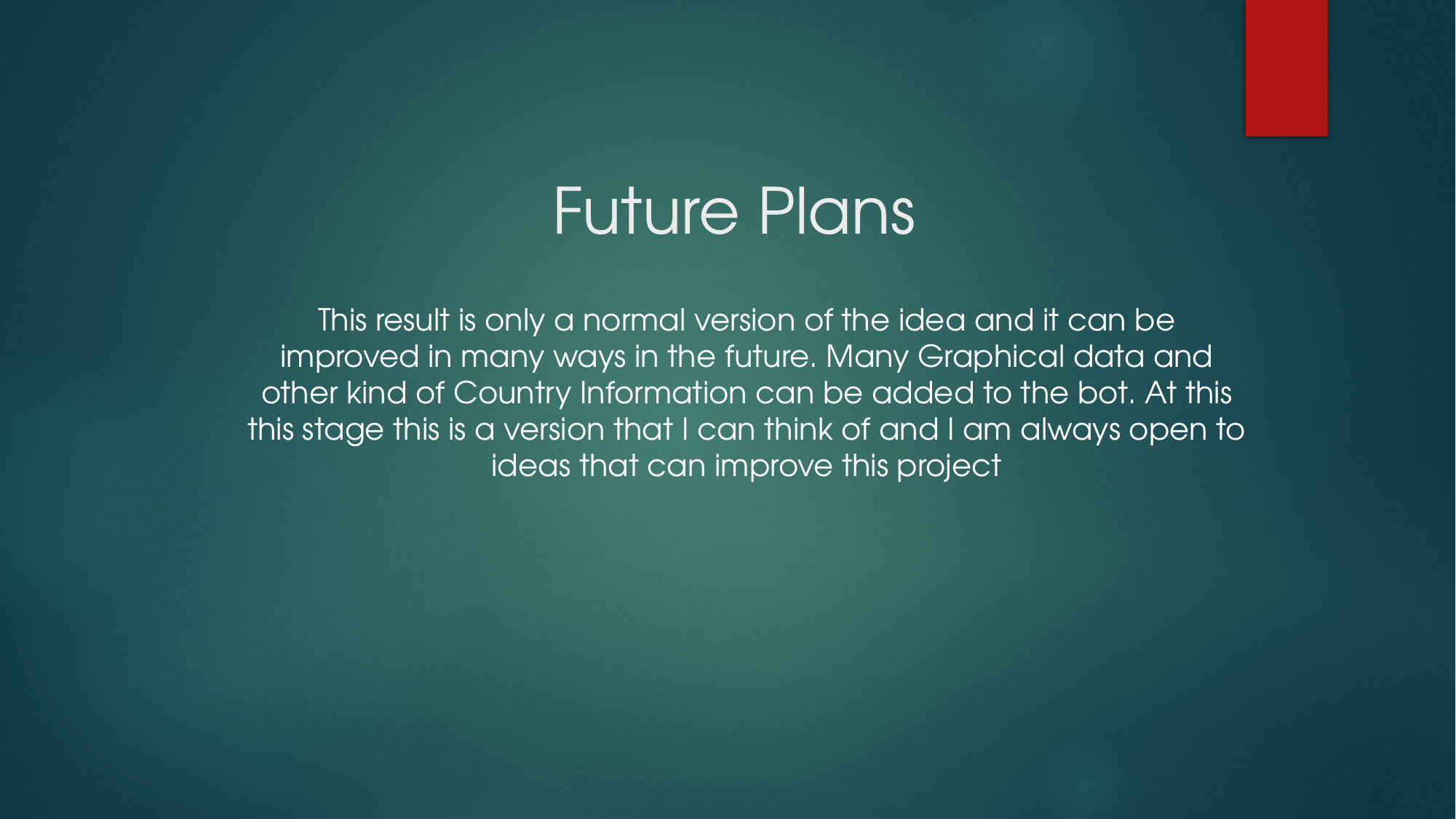

# Future Plans
This result is only a normal version of the idea and it can be improved in many ways in the future. Many Graphical data and other kind of Country Information can be added to the bot. At this this stage this is a version that I can think of and I am always open to ideas that can improve this project